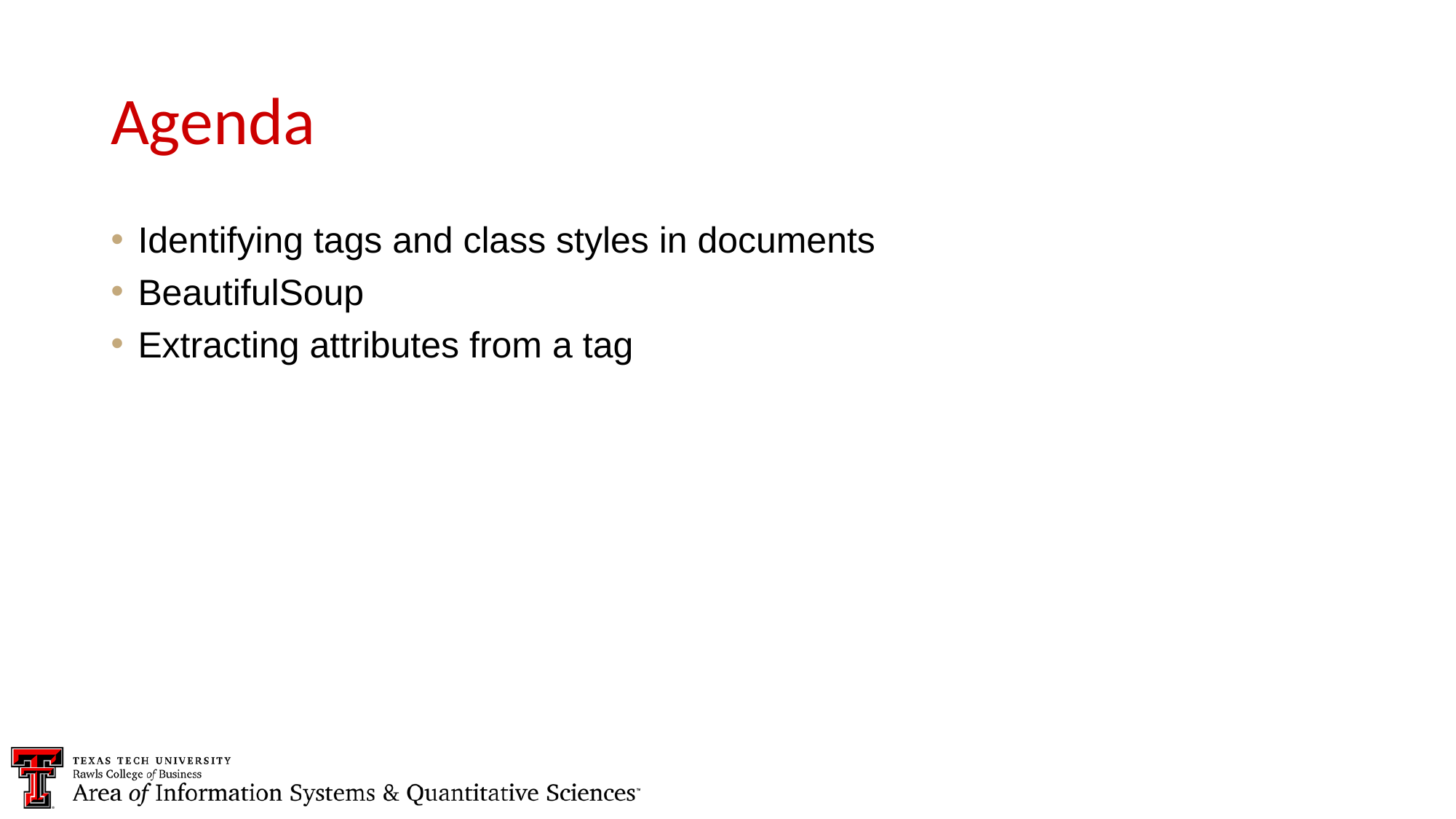

Agenda
Identifying tags and class styles in documents
BeautifulSoup
Extracting attributes from a tag